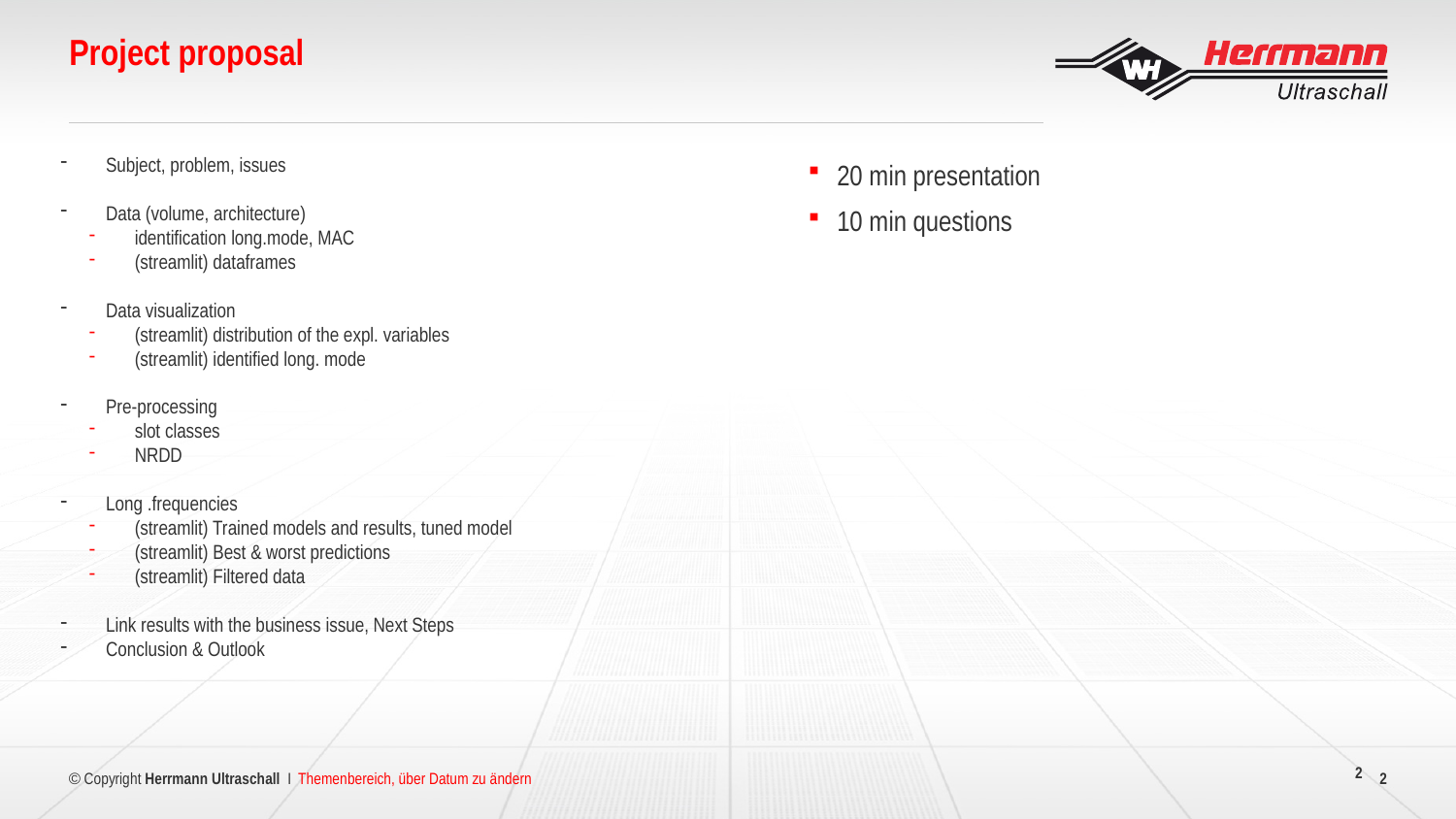

Project proposal
#
Subject, problem, issues

Data (volume, architecture)
identification long.mode, MAC
(streamlit) dataframes

Data visualization
(streamlit) distribution of the expl. variables
(streamlit) identified long. mode

Pre-processing
slot classes
NRDD

Long .frequencies
(streamlit) Trained models and results, tuned model
(streamlit) Best & worst predictions
(streamlit) Filtered data

Link results with the business issue, Next Steps
Conclusion & Outlook
20 min presentation
10 min questions
2
Themenbereich, über Datum zu ändern
2